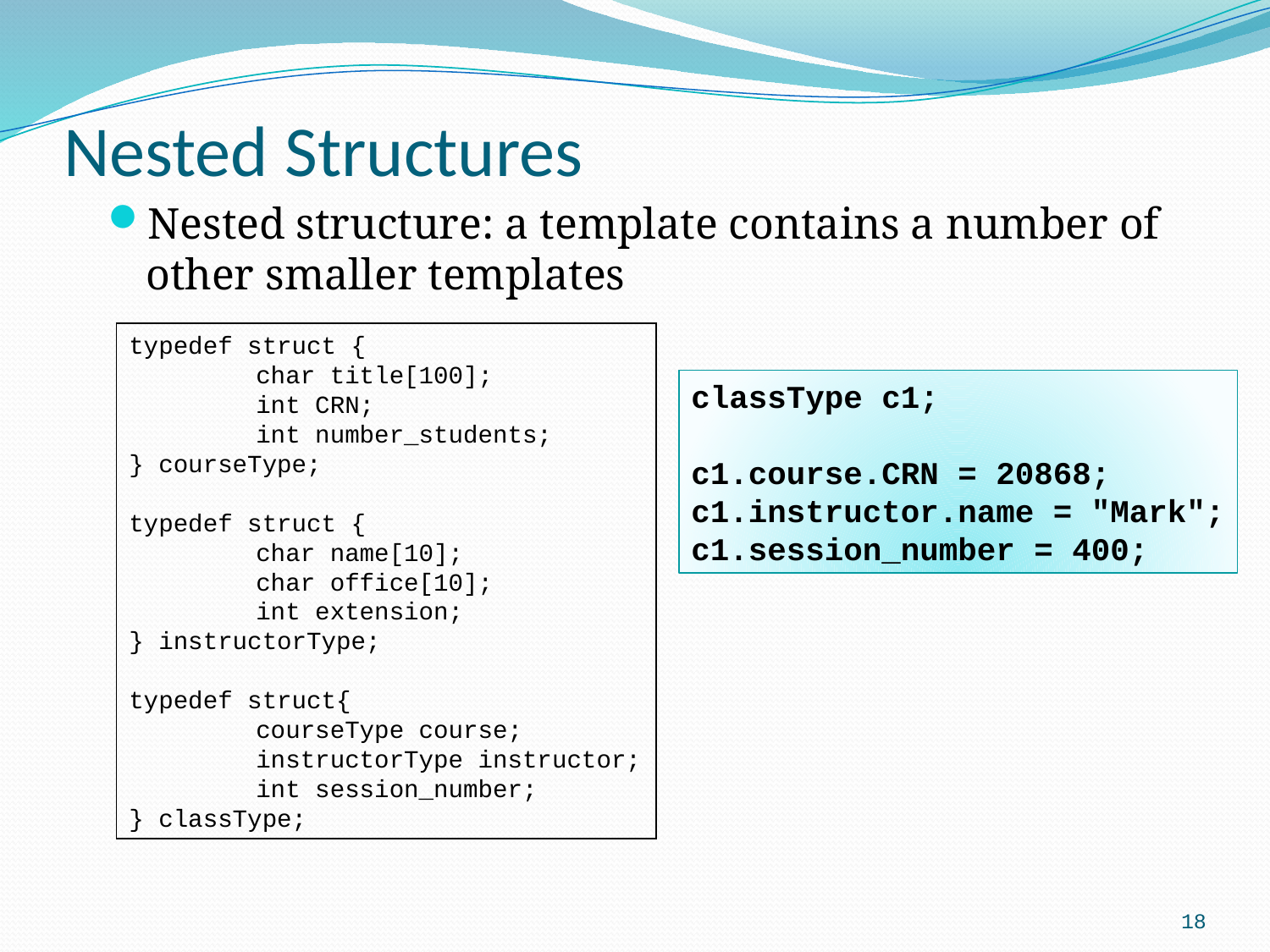

# Nested Structures
Nested structure: a template contains a number of other smaller templates
typedef struct {
	char title[100];
	int CRN;
	int number_students;
} courseType;

typedef struct {
	char name[10];
	char office[10];
	int extension;
} instructorType;

typedef struct{
	courseType course;
	instructorType instructor;
	int session_number;
} classType;
classType c1;

c1.course.CRN = 20868;
c1.instructor.name = "Mark";
c1.session_number = 400;
18